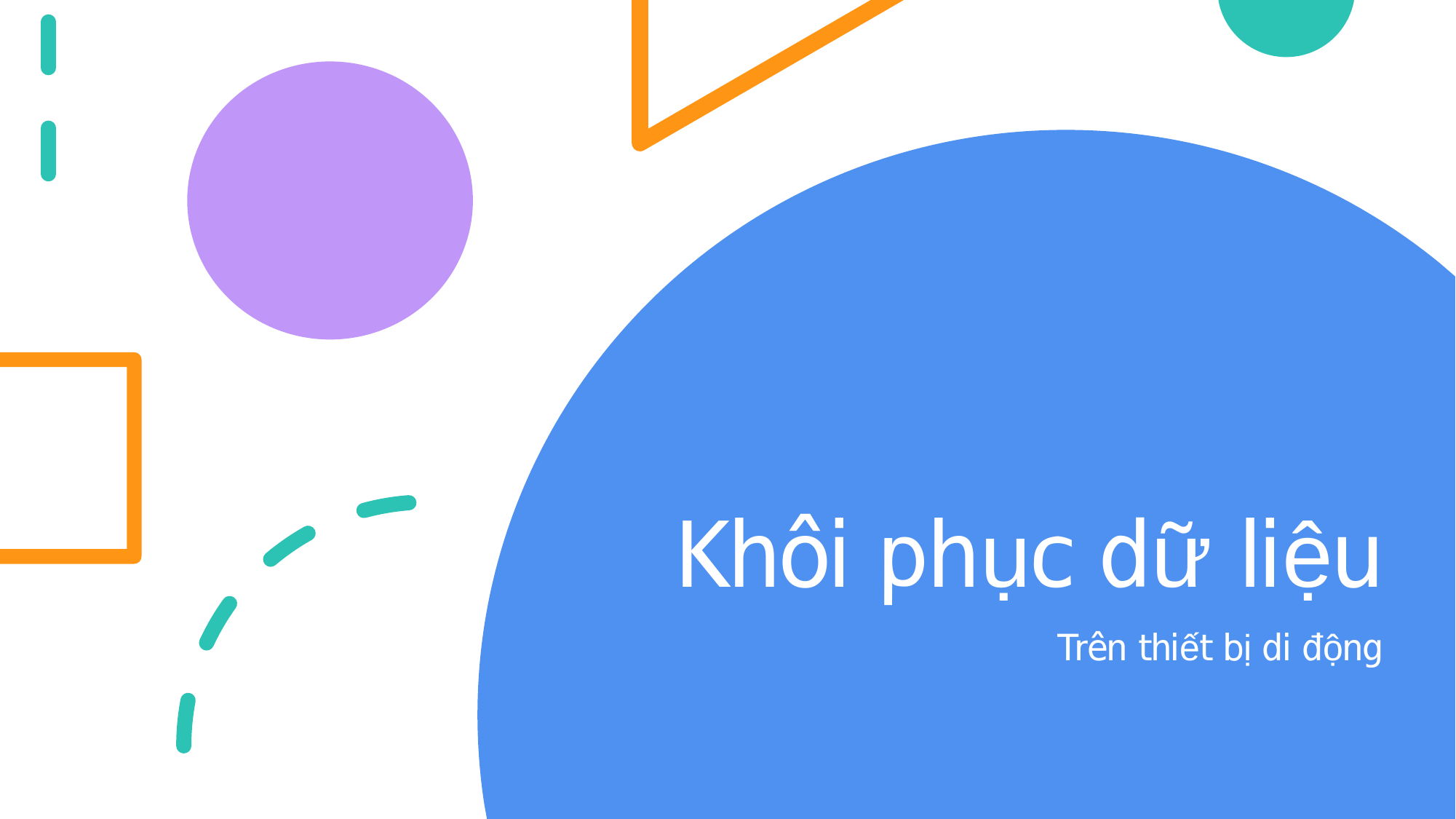

# Khôi phục dữ liệu
Trên thiết bị di động